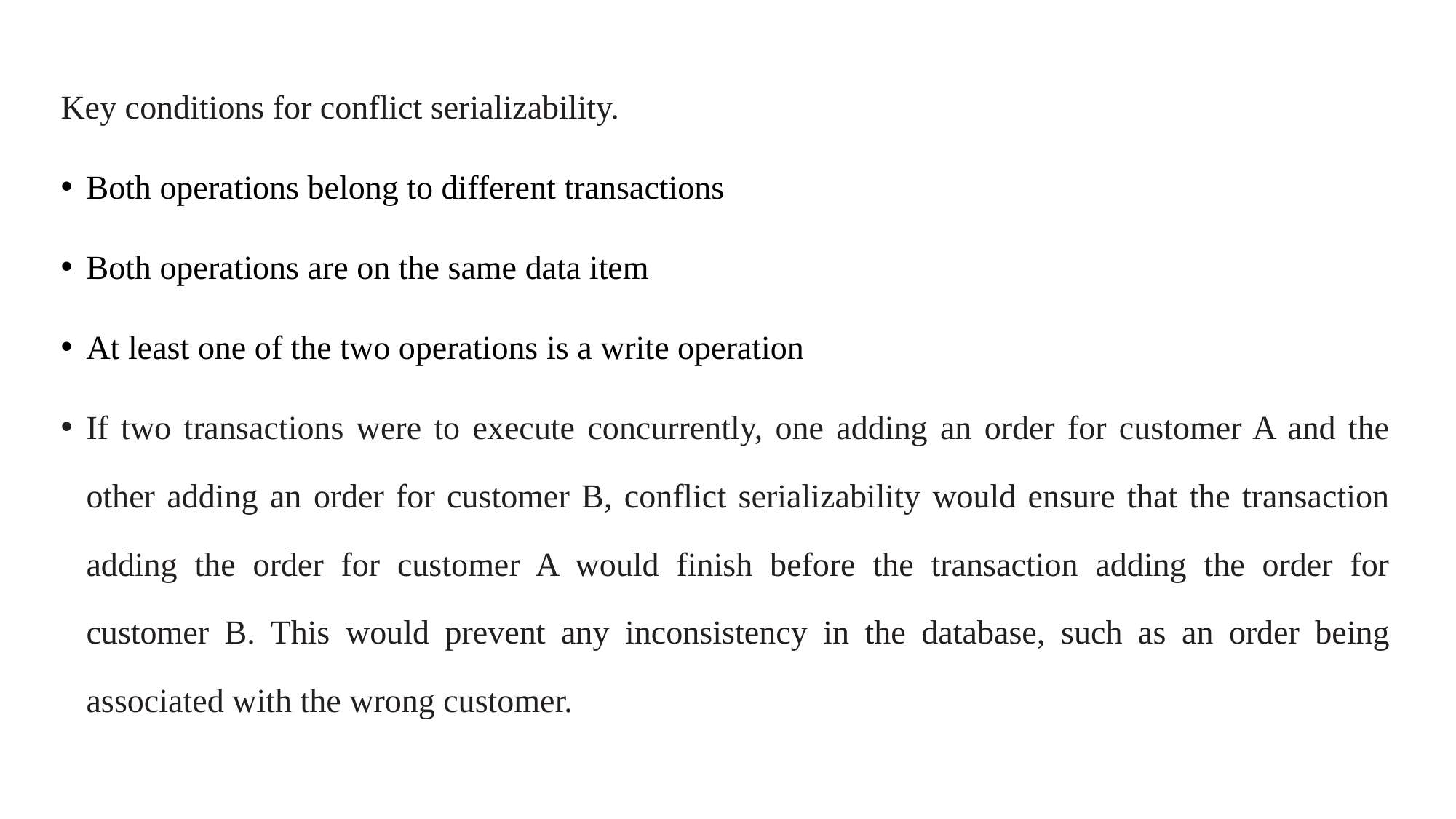

Key conditions for conflict serializability.
Both operations belong to different transactions
Both operations are on the same data item
At least one of the two operations is a write operation
If two transactions were to execute concurrently, one adding an order for customer A and the other adding an order for customer B, conflict serializability would ensure that the transaction adding the order for customer A would finish before the transaction adding the order for customer B. This would prevent any inconsistency in the database, such as an order being associated with the wrong customer.